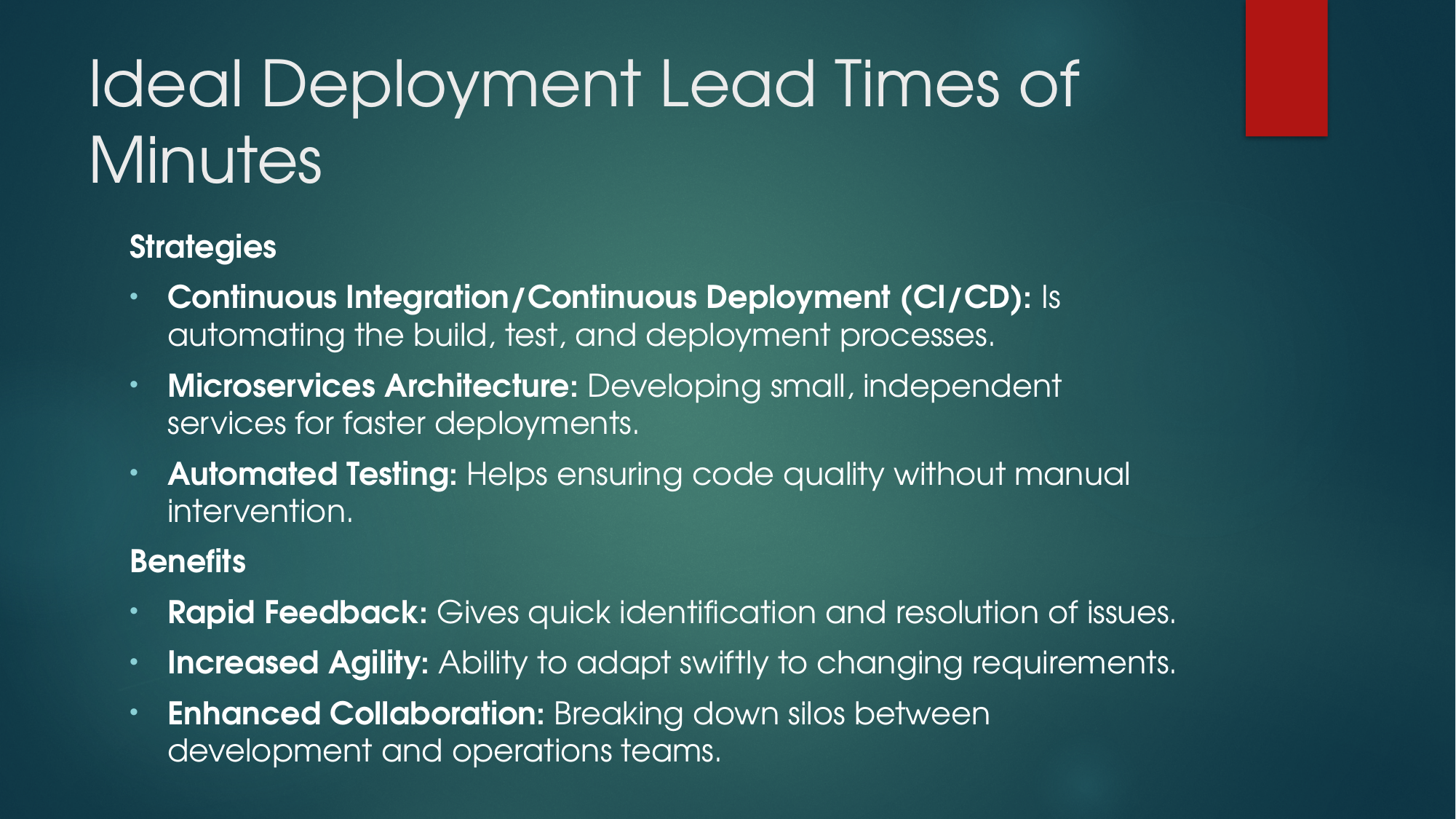

# Ideal Deployment Lead Times of Minutes
Strategies
Continuous Integration/Continuous Deployment (CI/CD): Is automating the build, test, and deployment processes.
Microservices Architecture: Developing small, independent services for faster deployments.
Automated Testing: Helps ensuring code quality without manual intervention.
Benefits
Rapid Feedback: Gives quick identification and resolution of issues.
Increased Agility: Ability to adapt swiftly to changing requirements.
Enhanced Collaboration: Breaking down silos between development and operations teams.